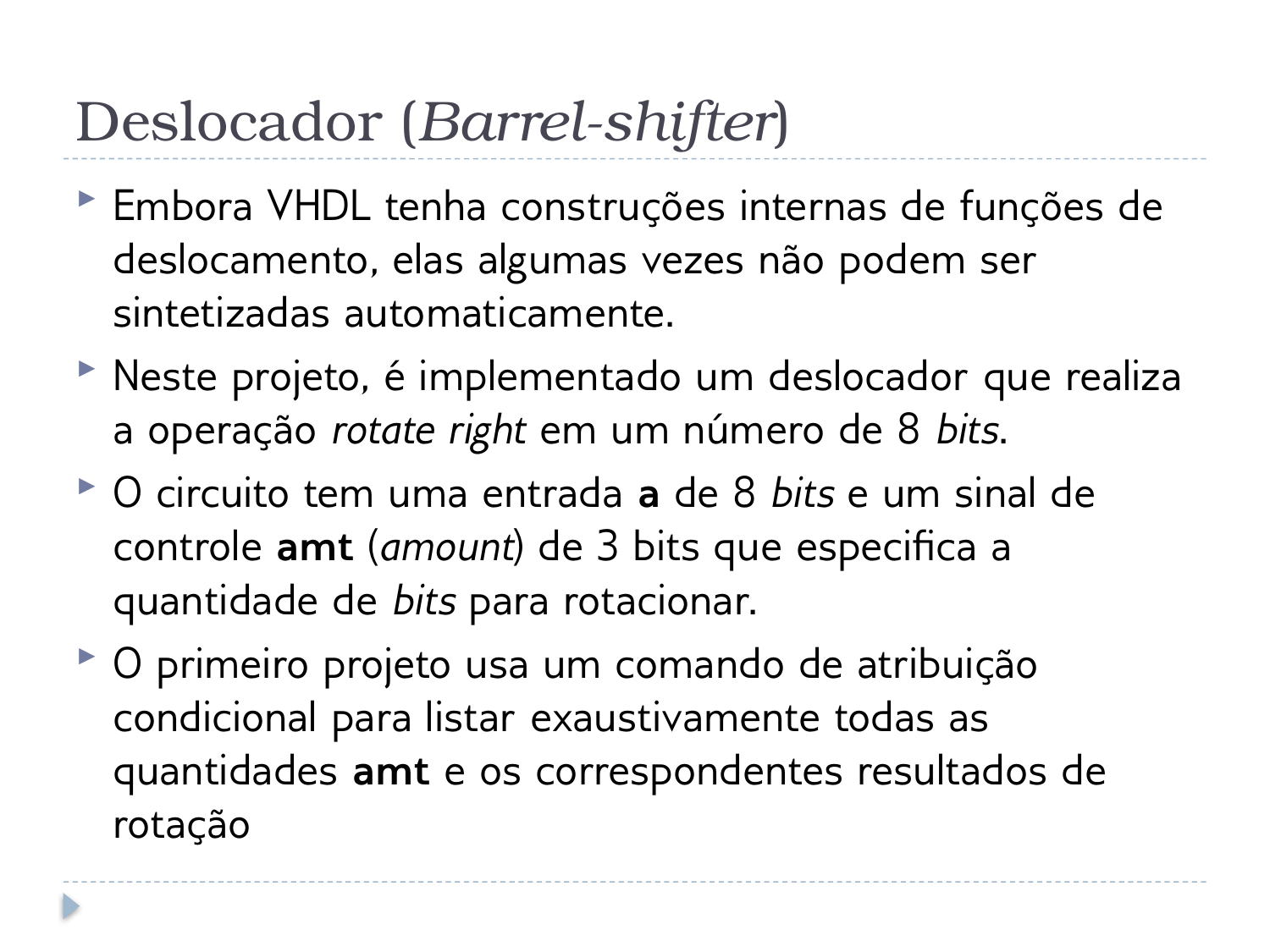

# Deslocador (Barrel-shifter)
Embora VHDL tenha construções internas de funções de deslocamento, elas algumas vezes não podem ser sintetizadas automaticamente.
Neste projeto, é implementado um deslocador que realiza a operação rotate right em um número de 8 bits.
O circuito tem uma entrada a de 8 bits e um sinal de controle amt (amount) de 3 bits que especifica a quantidade de bits para rotacionar.
O primeiro projeto usa um comando de atribuição condicional para listar exaustivamente todas as quantidades amt e os correspondentes resultados de rotação